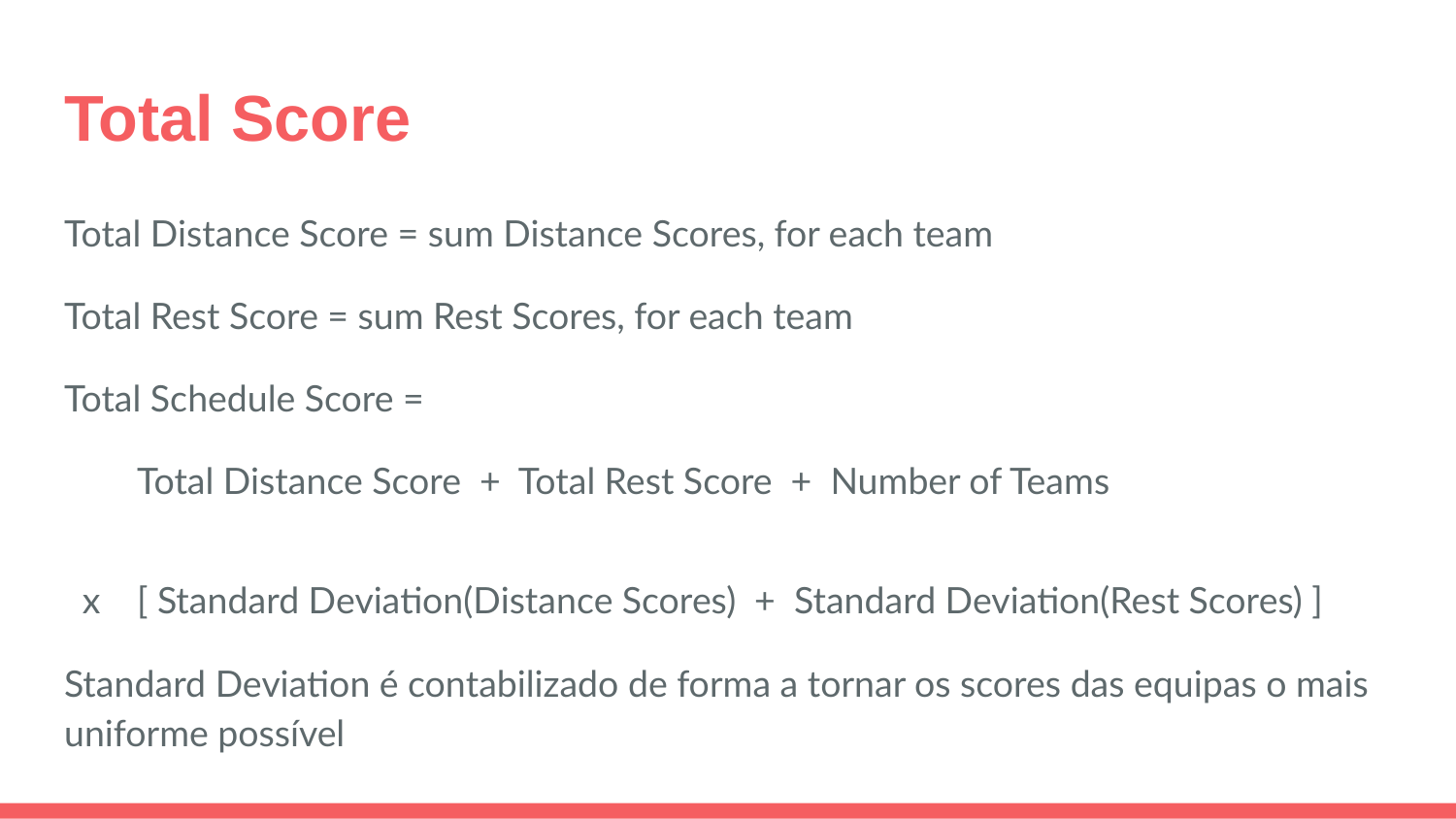

# Total Score
Total Distance Score = sum Distance Scores, for each team
Total Rest Score = sum Rest Scores, for each team
Total Schedule Score =
Total Distance Score  +  Total Rest Score  +  Number of Teams
[ Standard Deviation(Distance Scores)  +  Standard Deviation(Rest Scores) ]
Standard Deviation é contabilizado de forma a tornar os scores das equipas o mais uniforme possível